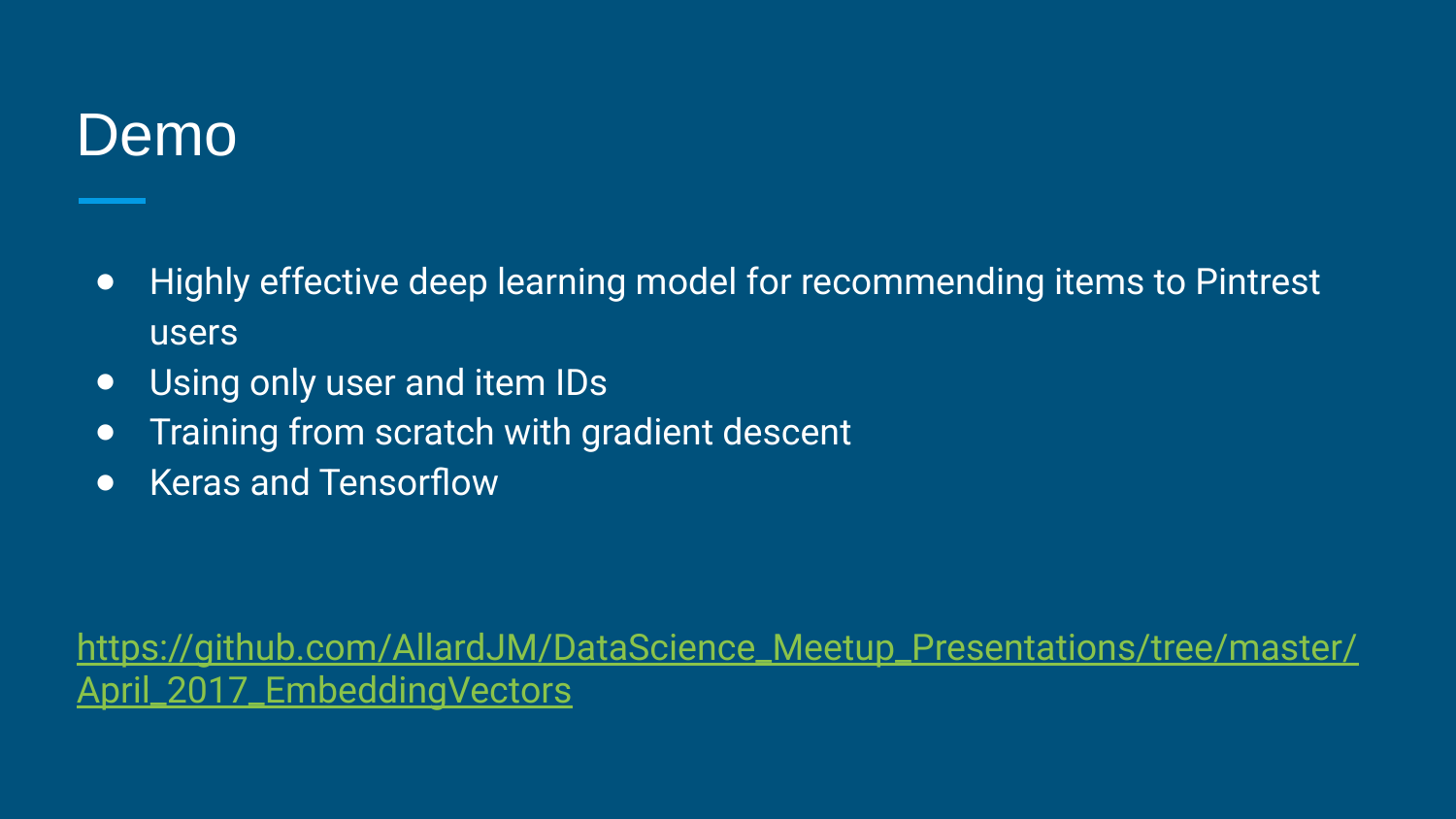

# Demo
Highly effective deep learning model for recommending items to Pintrest users
Using only user and item IDs
Training from scratch with gradient descent
Keras and Tensorflow

https://github.com/AllardJM/DataScience_Meetup_Presentations/tree/master/April_2017_EmbeddingVectors